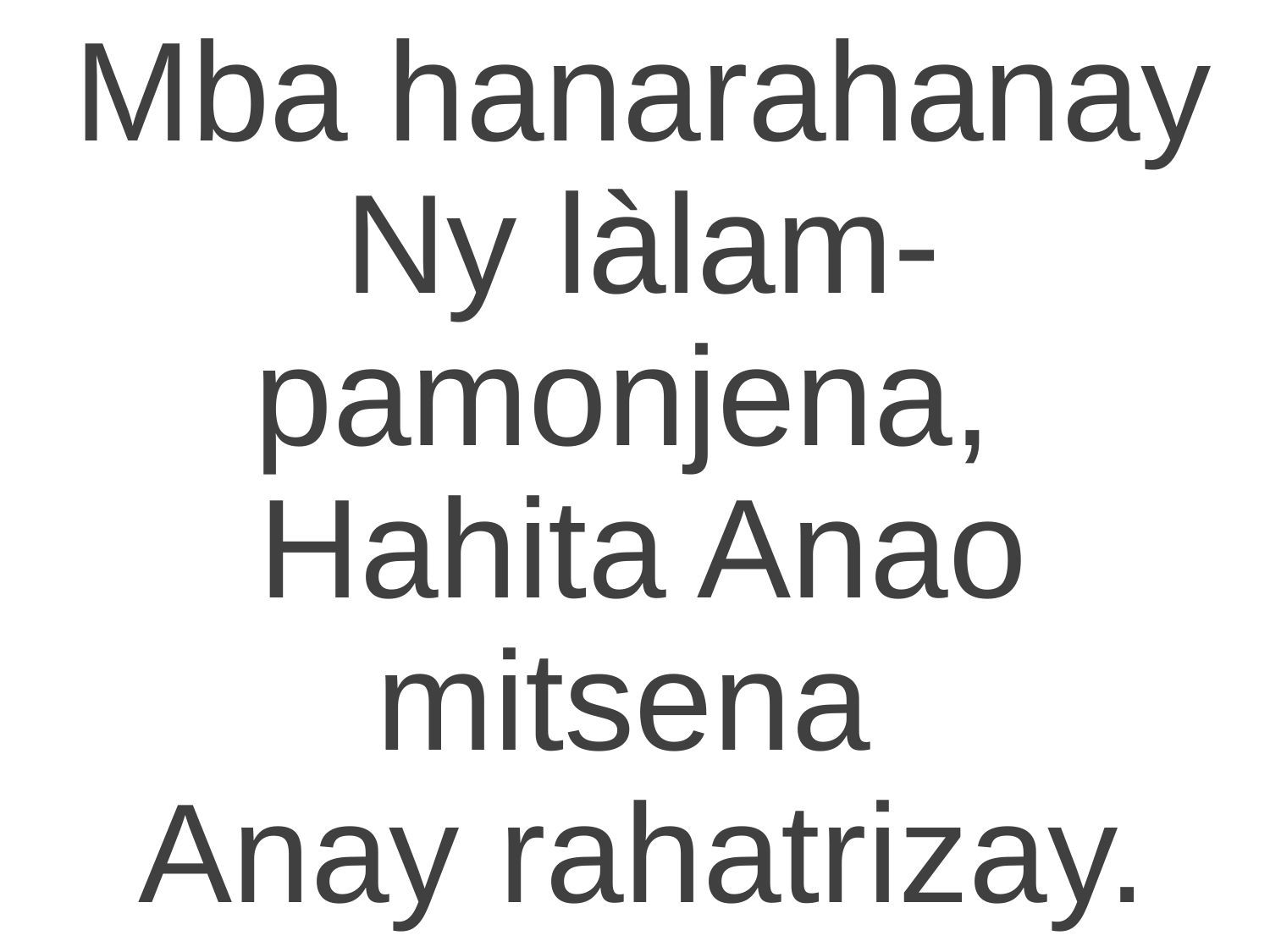

Mba hanarahanay
Ny làlam-pamonjena,
Hahita Anao mitsena
Anay rahatrizay.